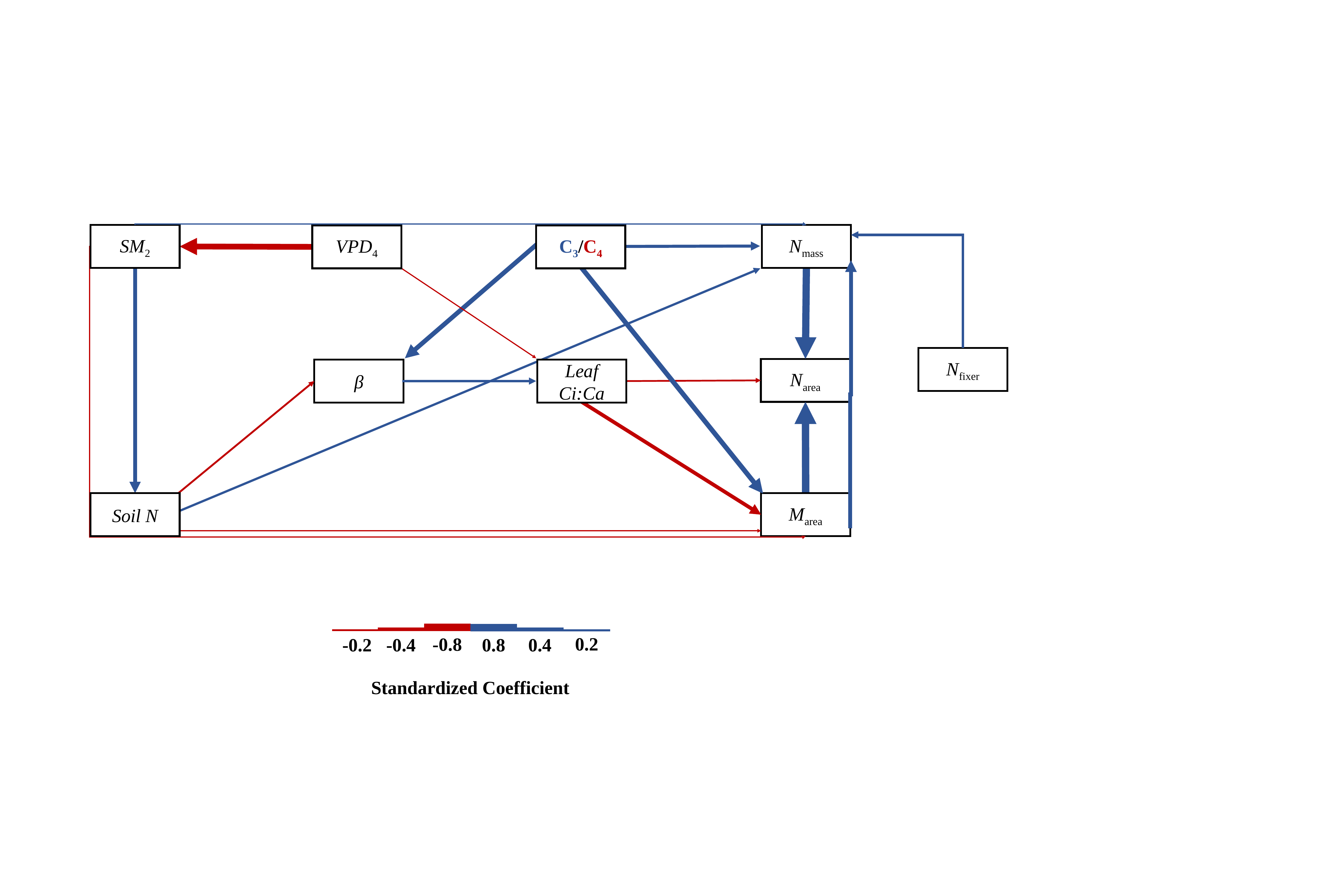

SM2
Nmass
VPD4
C3/C4
Nfixer
Νarea
β
Leaf Ci:Ca
Soil N
Marea
0.2
-0.8
-0.4
0.8
0.4
-0.2
Standardized Coefficient